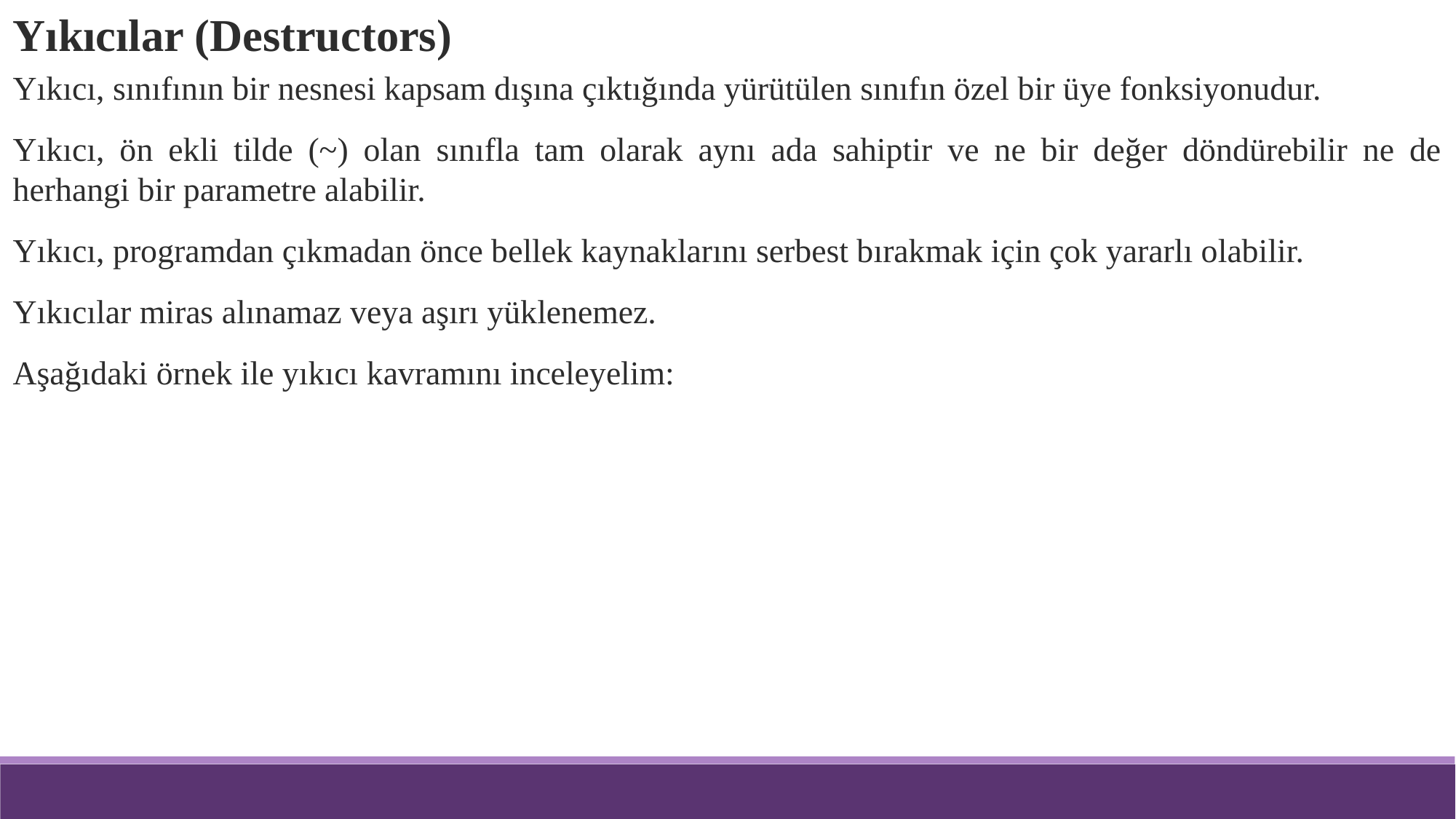

Yıkıcılar (Destructors)
Yıkıcı, sınıfının bir nesnesi kapsam dışına çıktığında yürütülen sınıfın özel bir üye fonksiyonudur.
Yıkıcı, ön ekli tilde (~) olan sınıfla tam olarak aynı ada sahiptir ve ne bir değer döndürebilir ne de herhangi bir parametre alabilir.
Yıkıcı, programdan çıkmadan önce bellek kaynaklarını serbest bırakmak için çok yararlı olabilir.
Yıkıcılar miras alınamaz veya aşırı yüklenemez.
Aşağıdaki örnek ile yıkıcı kavramını inceleyelim: